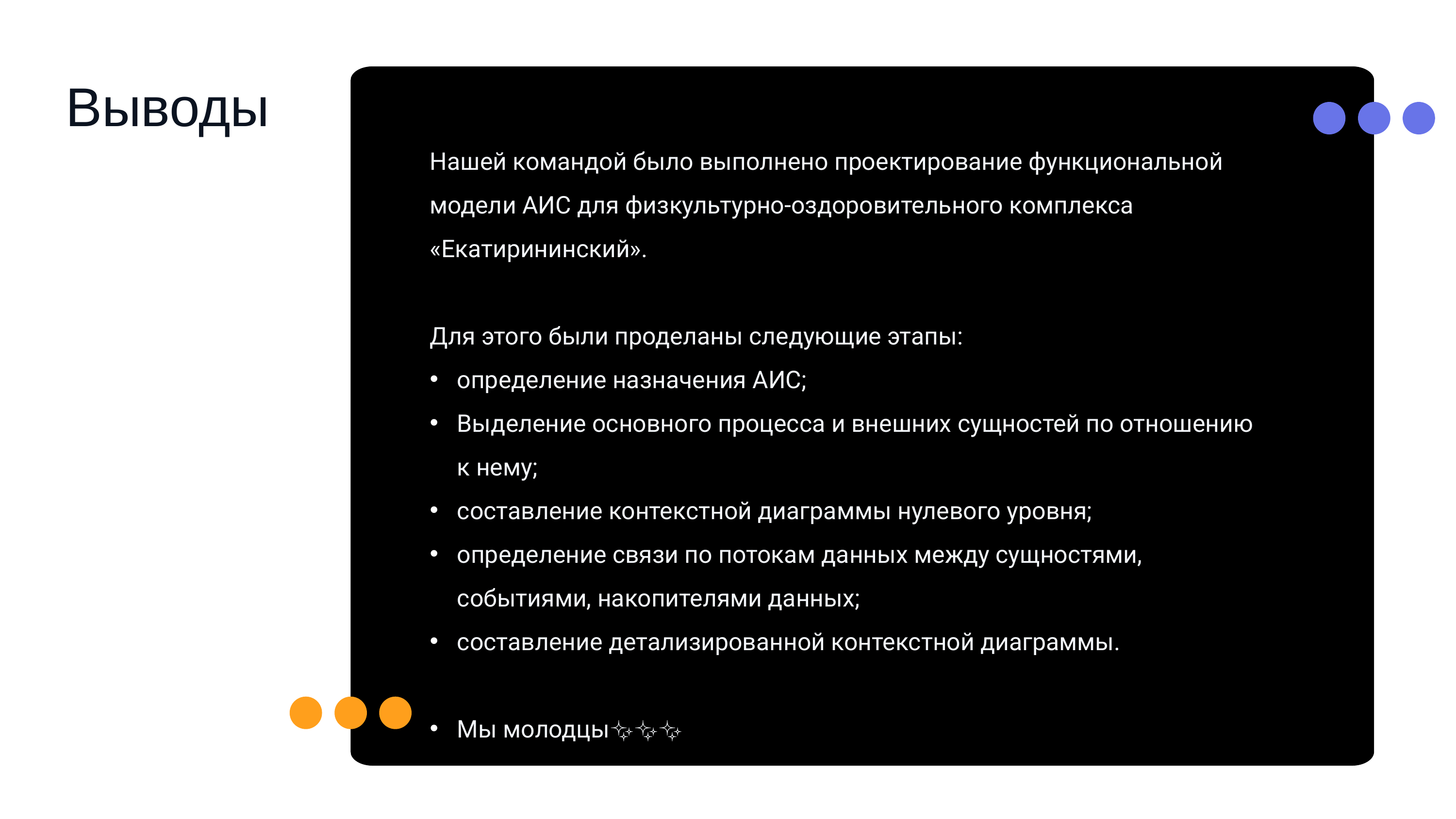

Выводы

Нашей командой было выполнено проектирование функциональной модели АИС для физкультурно-оздоровительного комплекса «Екатирининский».

Для этого были проделаны следующие этапы:
определение назначения АИС;
Выделение основного процесса и внешних сущностей по отношению к нему;
составление контекстной диаграммы нулевого уровня;
определение связи по потокам данных между сущностями, событиями, накопителями данных;
составление детализированной контекстной диаграммы.

Мы молодцы✨✨✨